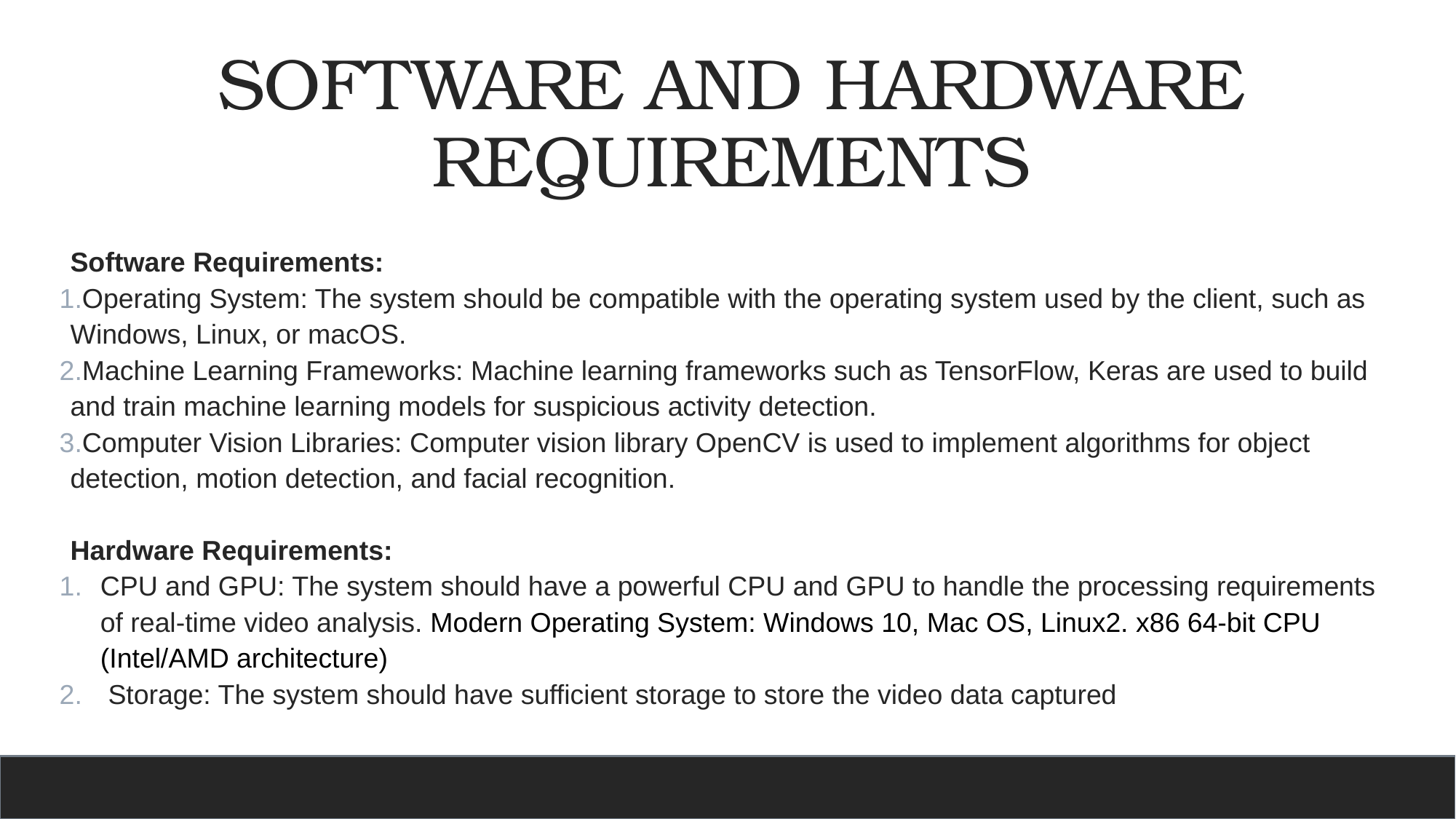

# SOFTWARE AND HARDWARE REQUIREMENTS
Software Requirements:
Operating System: The system should be compatible with the operating system used by the client, such as Windows, Linux, or macOS.
Machine Learning Frameworks: Machine learning frameworks such as TensorFlow, Keras are used to build and train machine learning models for suspicious activity detection.
Computer Vision Libraries: Computer vision library OpenCV is used to implement algorithms for object detection, motion detection, and facial recognition.

Hardware Requirements:
CPU and GPU: The system should have a powerful CPU and GPU to handle the processing requirements of real-time video analysis. Modern Operating System: Windows 10, Mac OS, Linux2. x86 64-bit CPU (Intel/AMD architecture)
 Storage: The system should have sufficient storage to store the video data captured